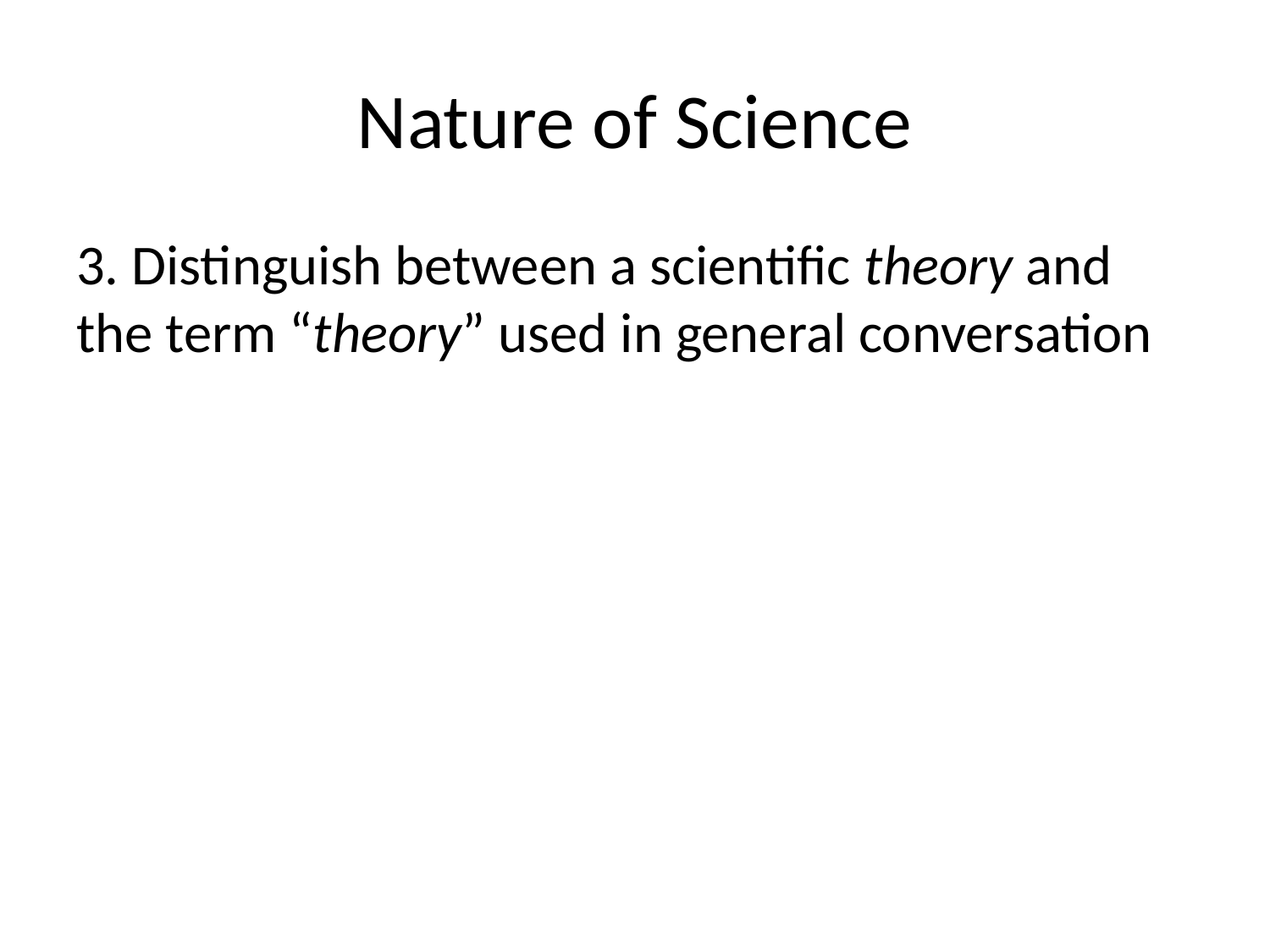

# Nature of Science
3. Distinguish between a scientific theory and the term “theory” used in general conversation